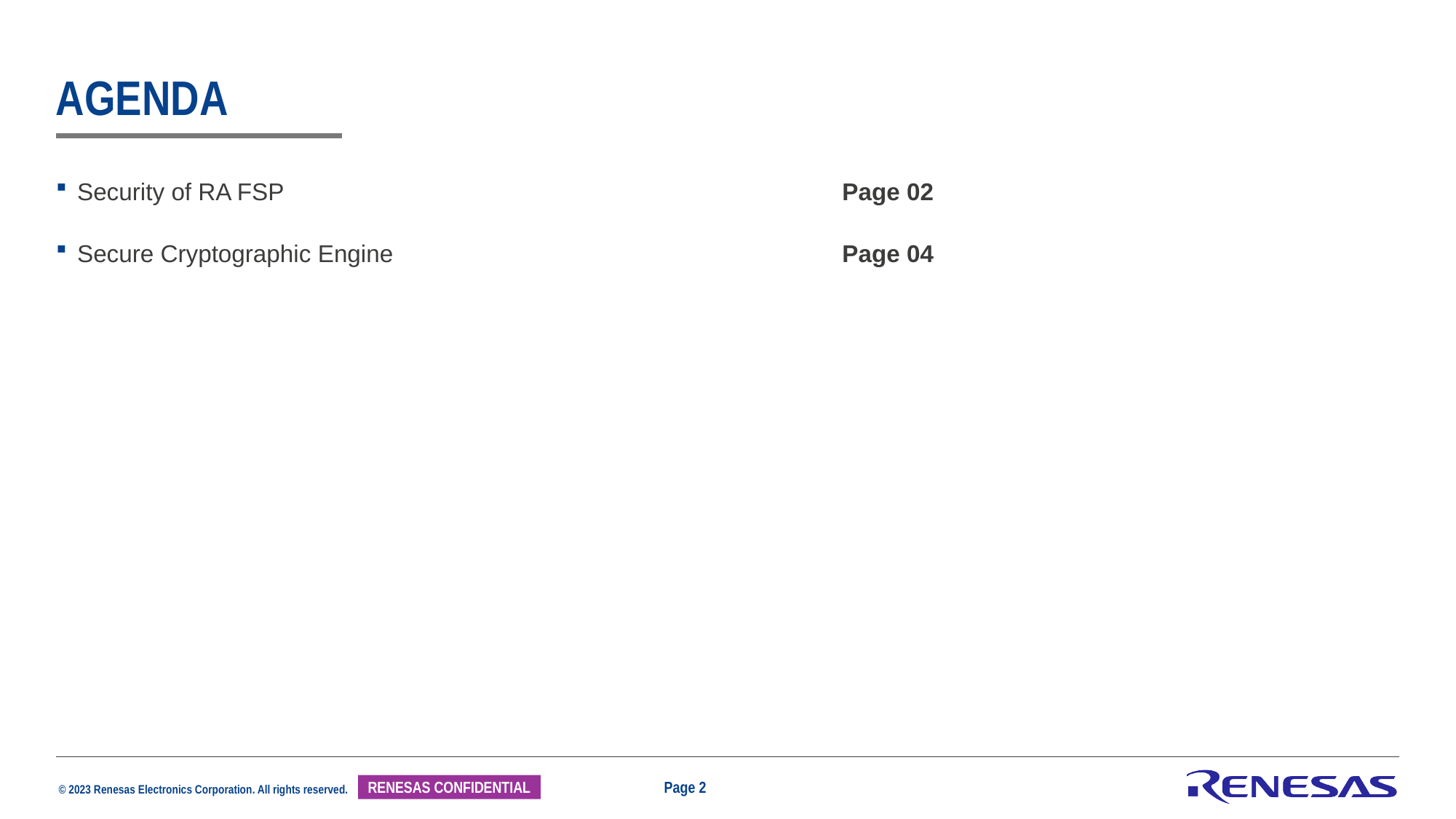

# Agenda
Security of RA FSP	Page 02
Secure Cryptographic Engine 	Page 04